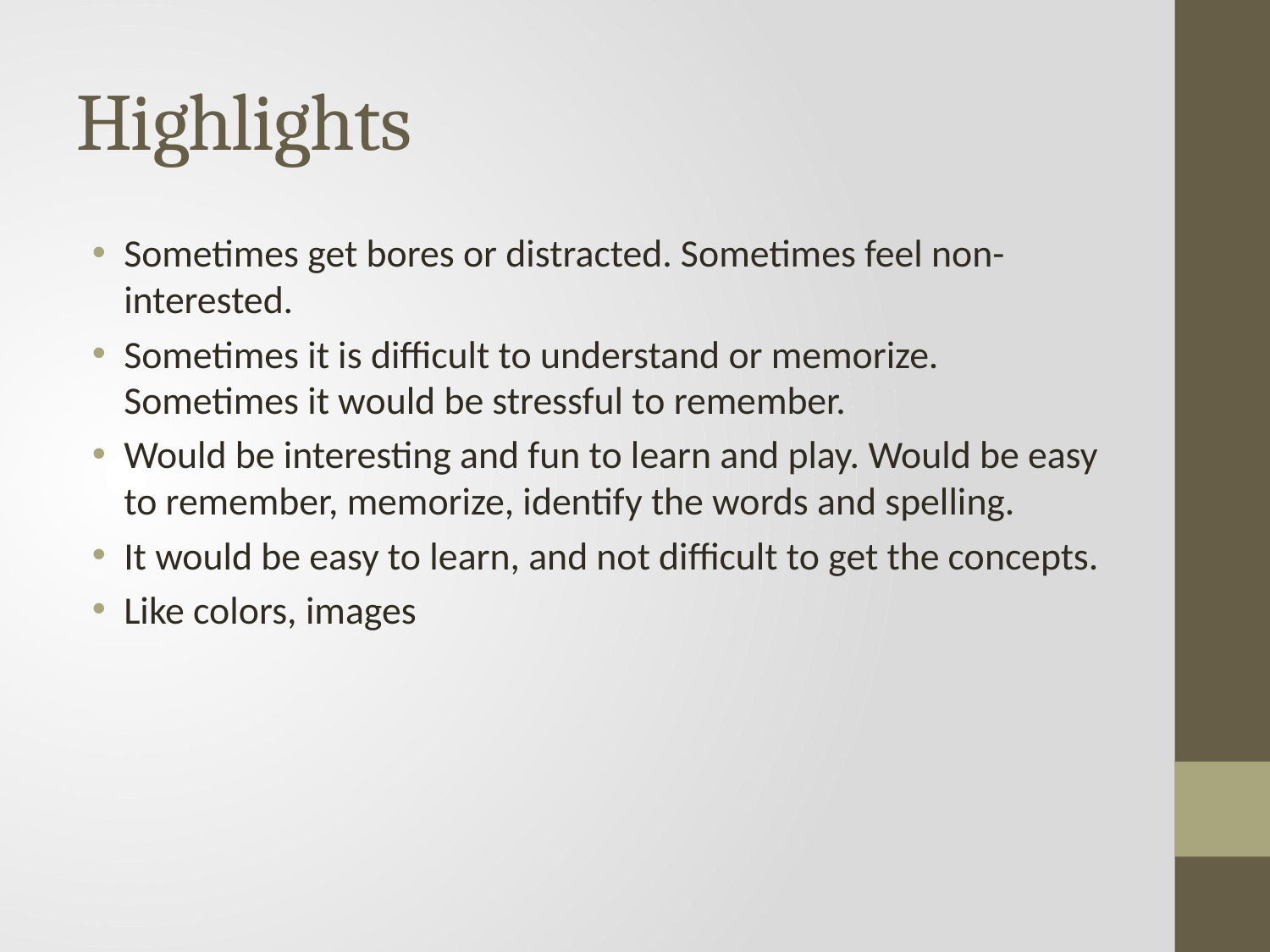

# Highlights
Sometimes get bores or distracted. Sometimes feel non-interested.
Sometimes it is difficult to understand or memorize. Sometimes it would be stressful to remember.
Would be interesting and fun to learn and play. Would be easy to remember, memorize, identify the words and spelling.
It would be easy to learn, and not difficult to get the concepts.
Like colors, images